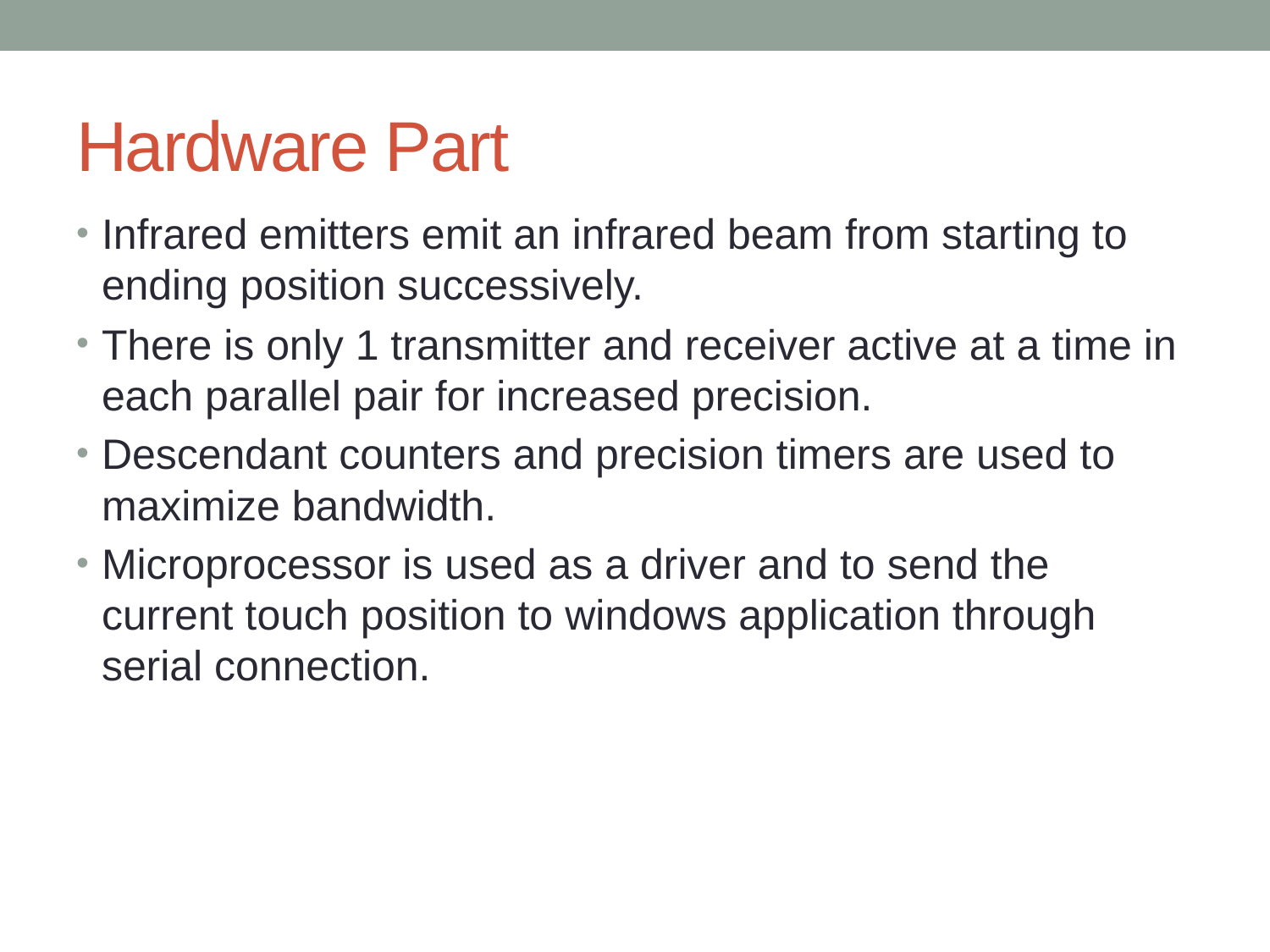

# Hardware Part
Infrared emitters emit an infrared beam from starting to ending position successively.
There is only 1 transmitter and receiver active at a time in each parallel pair for increased precision.
Descendant counters and precision timers are used to maximize bandwidth.
Microprocessor is used as a driver and to send the current touch position to windows application through serial connection.